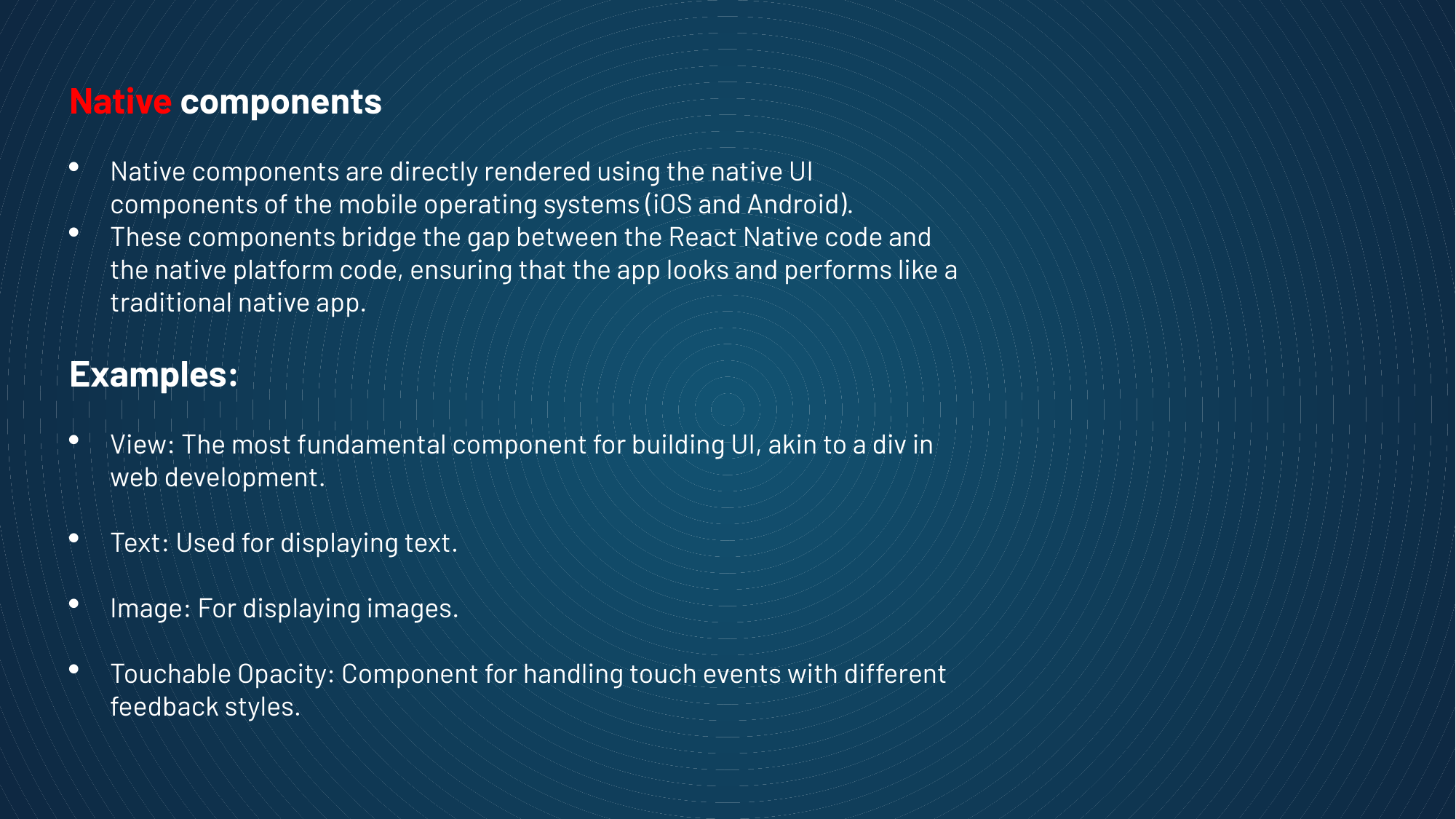

Native components

Native components are directly rendered using the native UI components of the mobile operating systems (iOS and Android).
These components bridge the gap between the React Native code and the native platform code, ensuring that the app looks and performs like a traditional native app.

Examples:

View: The most fundamental component for building UI, akin to a div in web development.

Text: Used for displaying text.

Image: For displaying images.

Touchable Opacity: Component for handling touch events with different feedback styles.